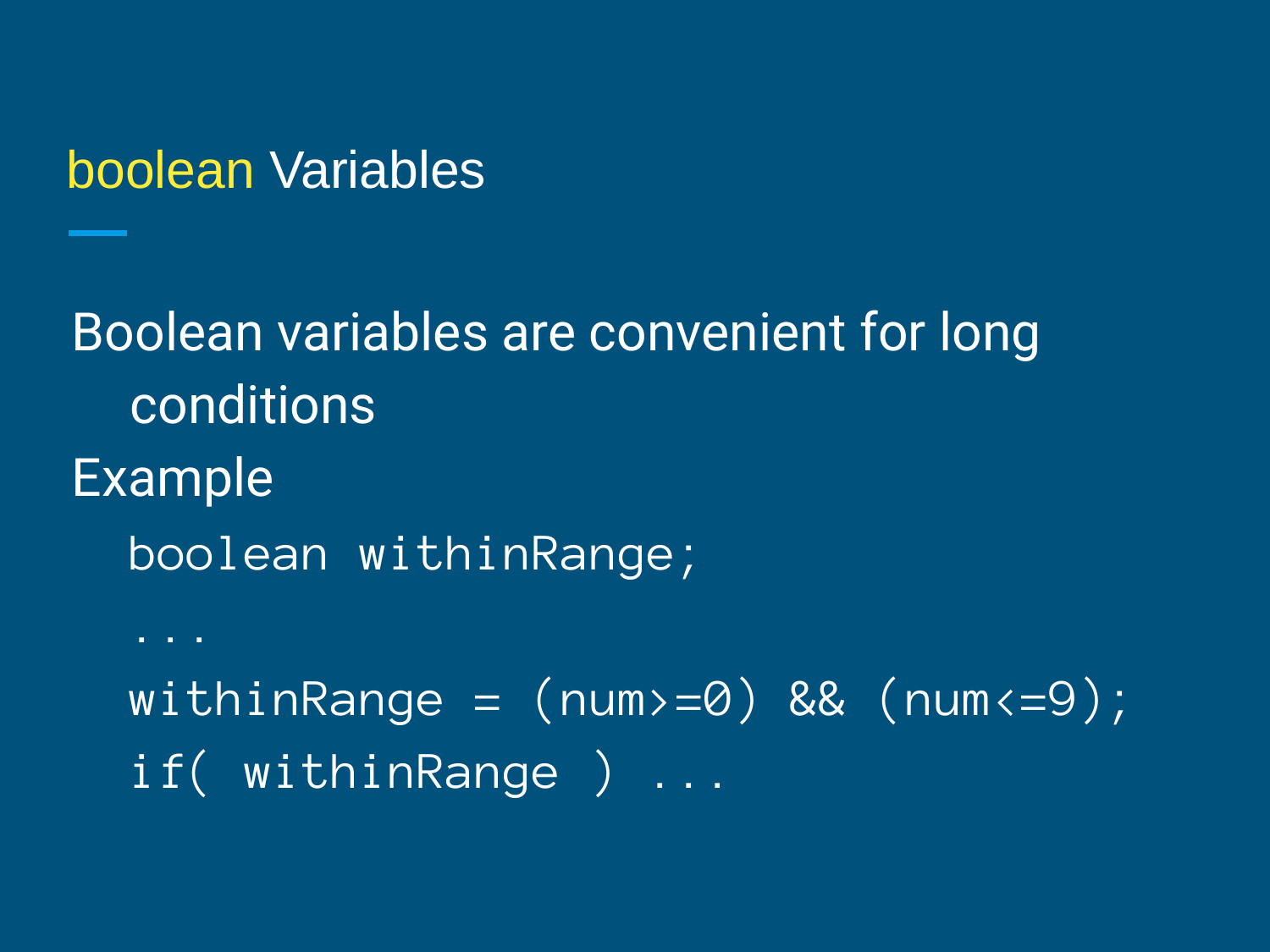

# boolean Variables
Boolean variables are convenient for long conditions
Example
boolean withinRange;
...
withinRange = (num>=0) && (num<=9);
if( withinRange ) ...